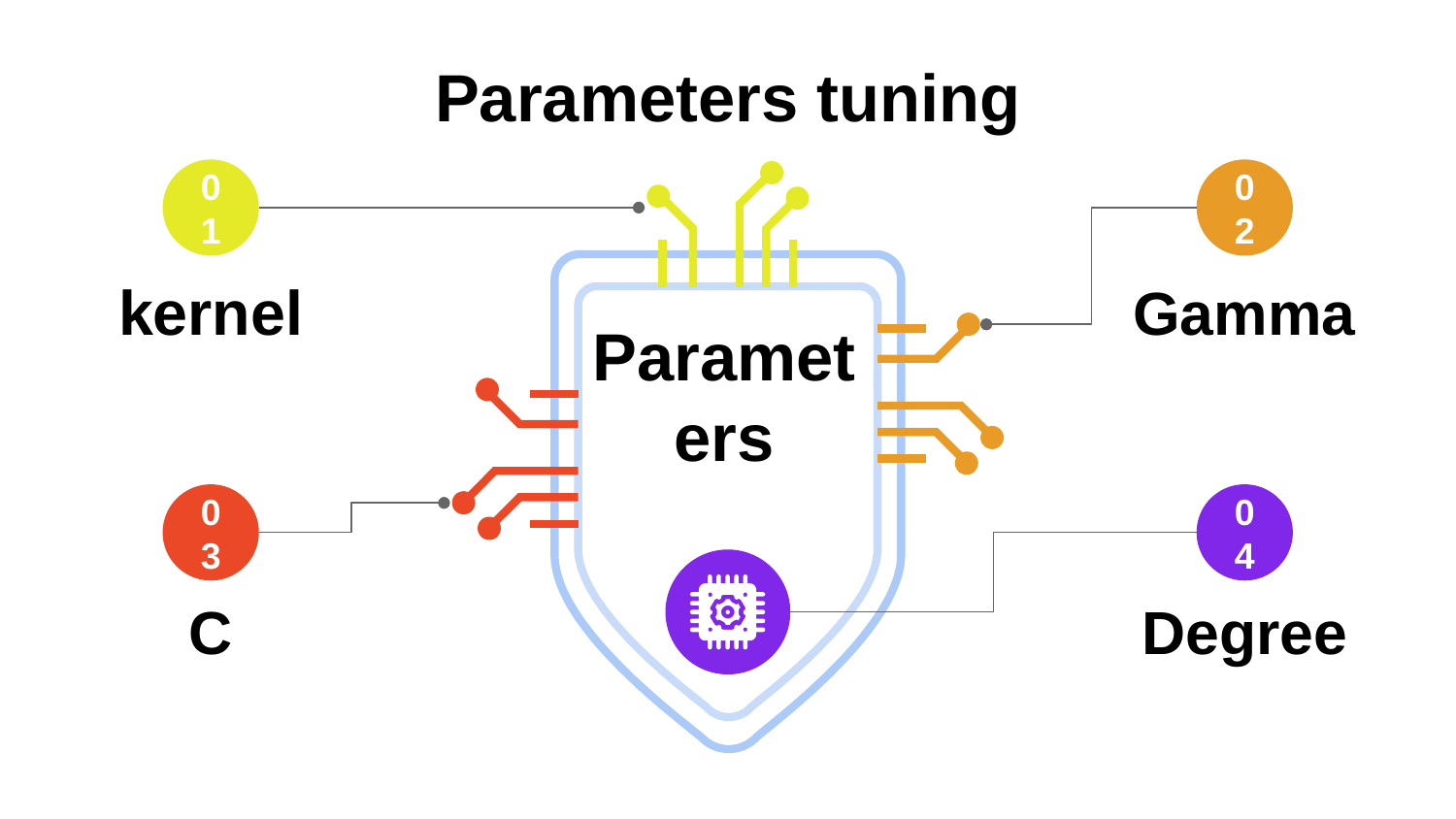

# Parameters tuning
01
kernel
02
Gamma

Parameters
03
C
04
Degree